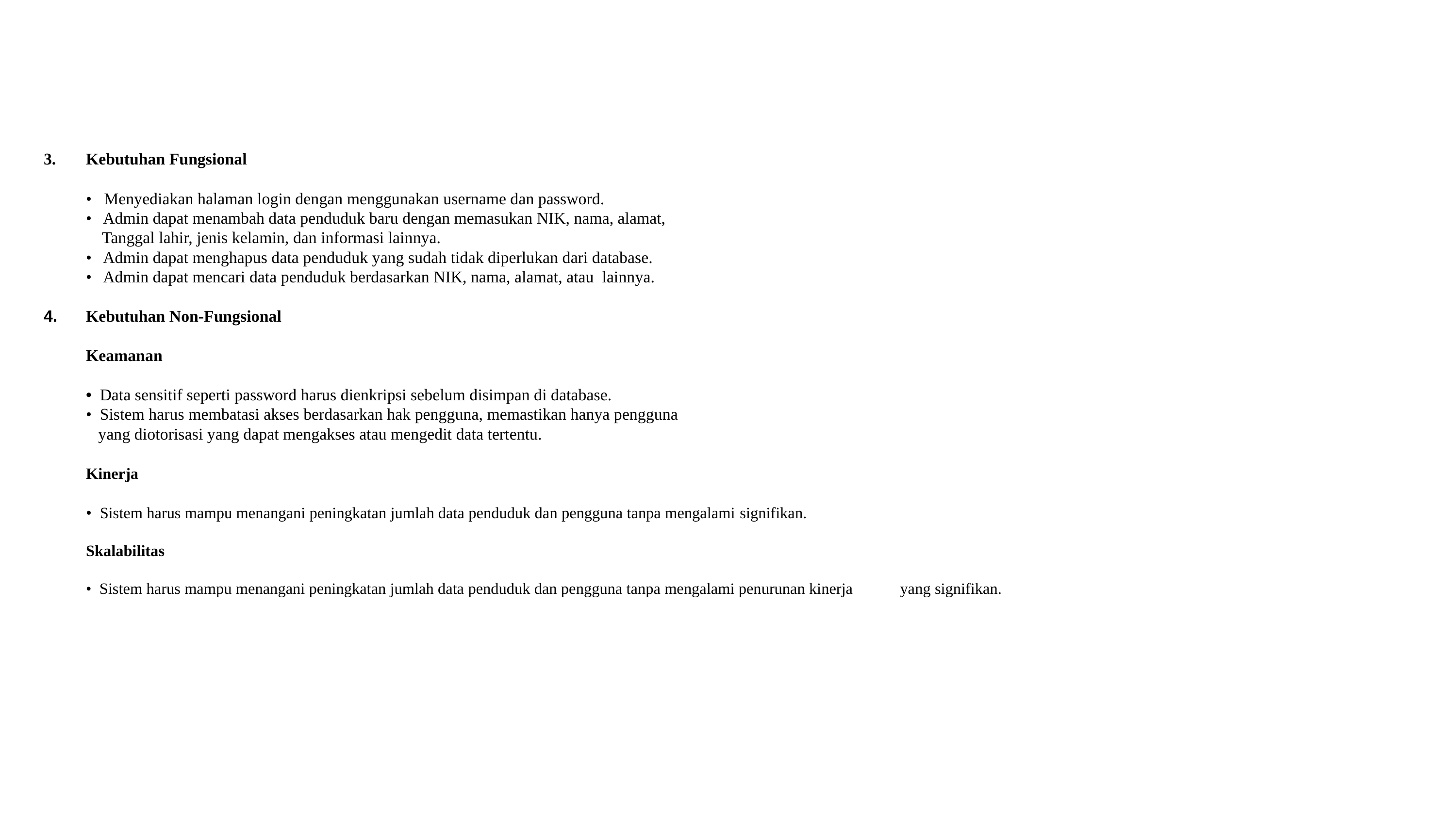

# 3.	Kebutuhan Fungsional •   Menyediakan halaman login dengan menggunakan username dan password. •   Admin dapat menambah data penduduk baru dengan memasukan NIK, nama, alamat, Tanggal lahir, jenis kelamin, dan informasi lainnya. •   Admin dapat menghapus data penduduk yang sudah tidak diperlukan dari database. •   Admin dapat mencari data penduduk berdasarkan NIK, nama, alamat, atau  lainnya. 4.	Kebutuhan Non-Fungsional Keamanan •  Data sensitif seperti password harus dienkripsi sebelum disimpan di database. •  Sistem harus membatasi akses berdasarkan hak pengguna, memastikan hanya pengguna yang diotorisasi yang dapat mengakses atau mengedit data tertentu. Kinerja •  Sistem harus mampu menangani peningkatan jumlah data penduduk dan pengguna tanpa mengalami signifikan. Skalabilitas •  Sistem harus mampu menangani peningkatan jumlah data penduduk dan pengguna tanpa mengalami penurunan kinerja 	   yang signifikan.